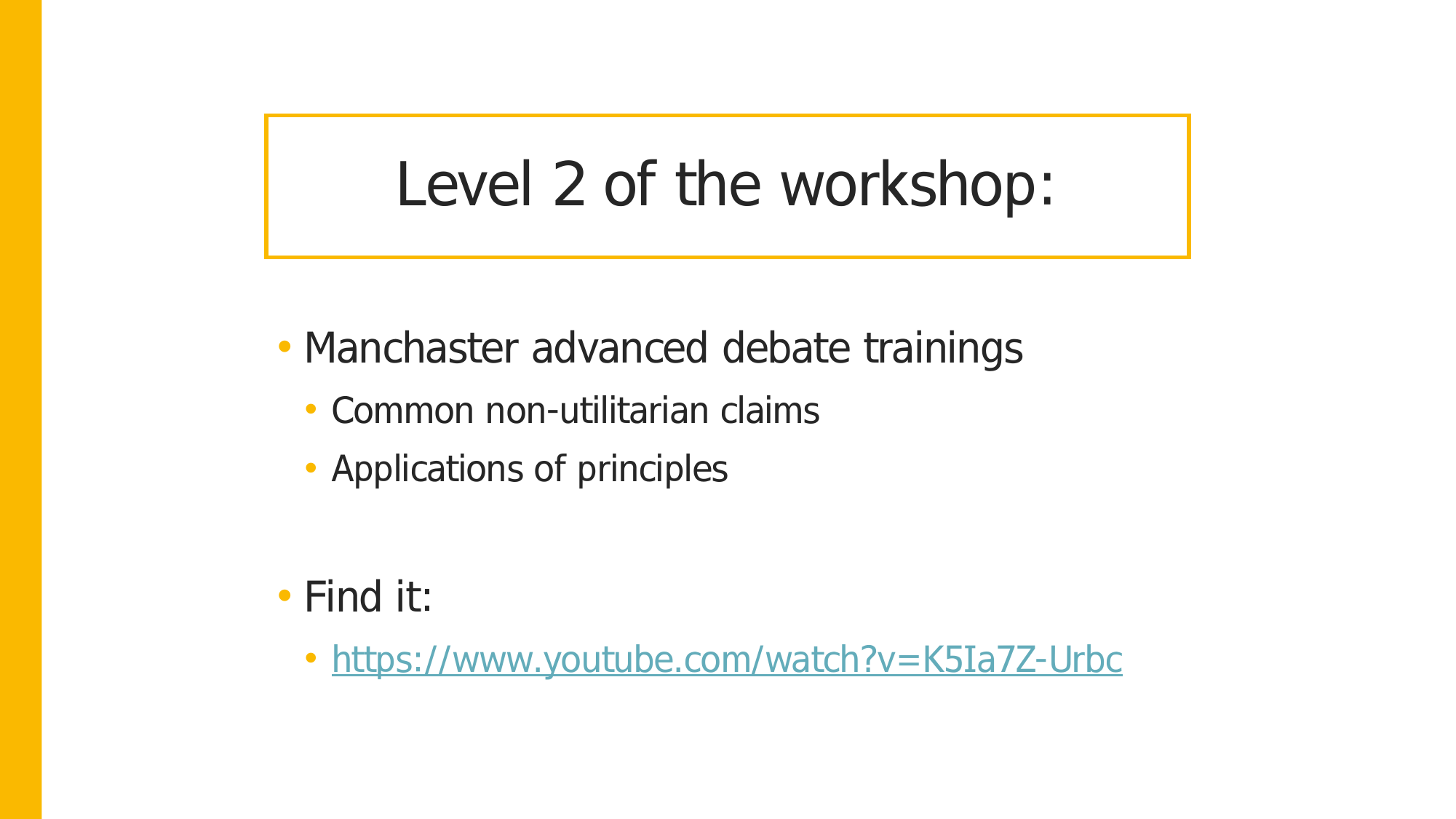

# Level 2 of the workshop:
Manchaster advanced debate trainings
Common non-utilitarian claims
Applications of principles

Find it:
https://www.youtube.com/watch?v=K5Ia7Z-Urbc